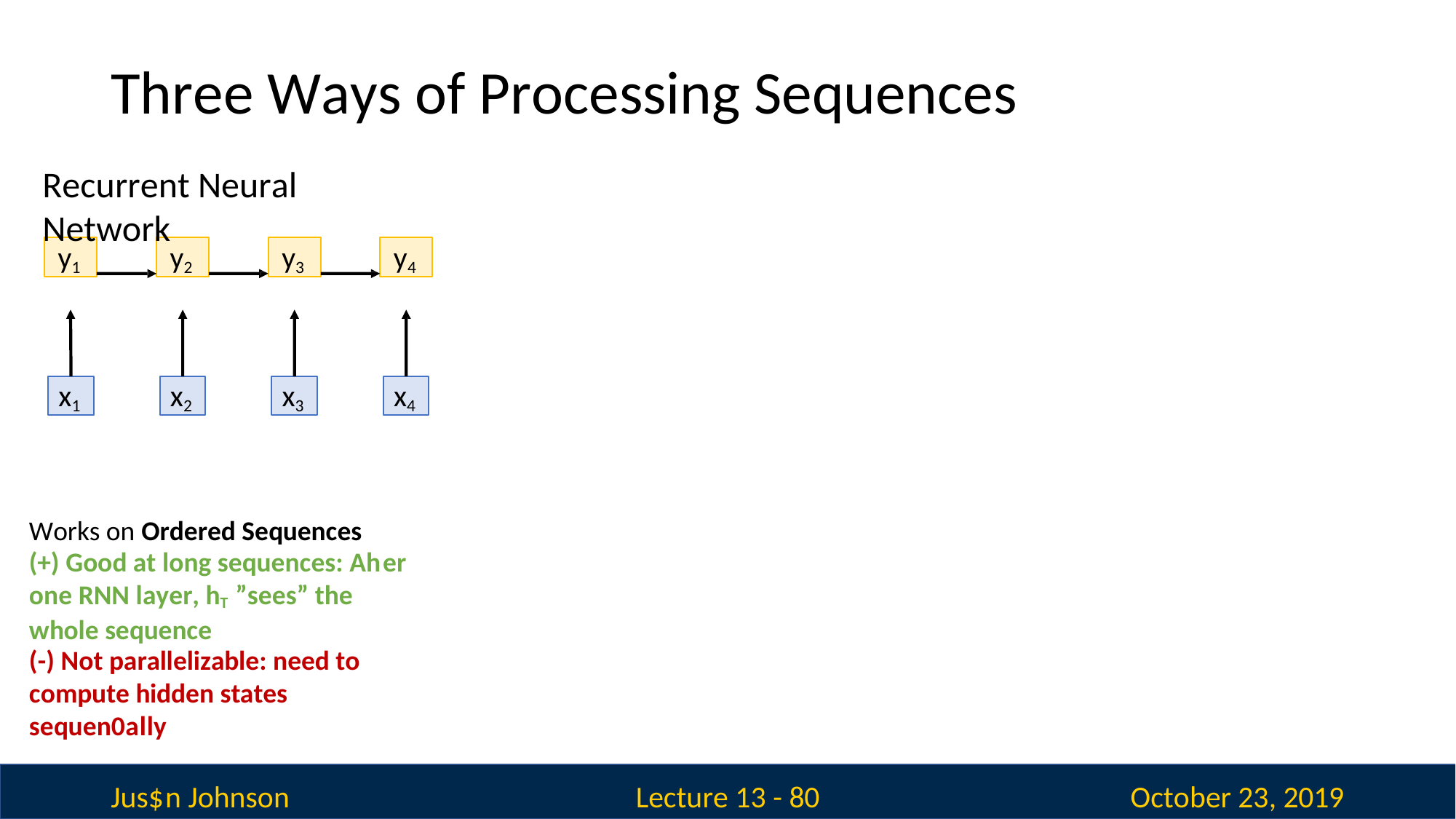

# Three Ways of Processing Sequences
Recurrent Neural Network
y4
y3
y1
y2

x4
x1
x2
x3
Works on Ordered Sequences   (+) Good at long sequences: Aher
one RNN layer, hT  ”sees” the whole sequence
(-) Not parallelizable: need to
compute hidden states sequen0ally
Jus$n Johnson
October 23, 2019
Lecture 13 - 80